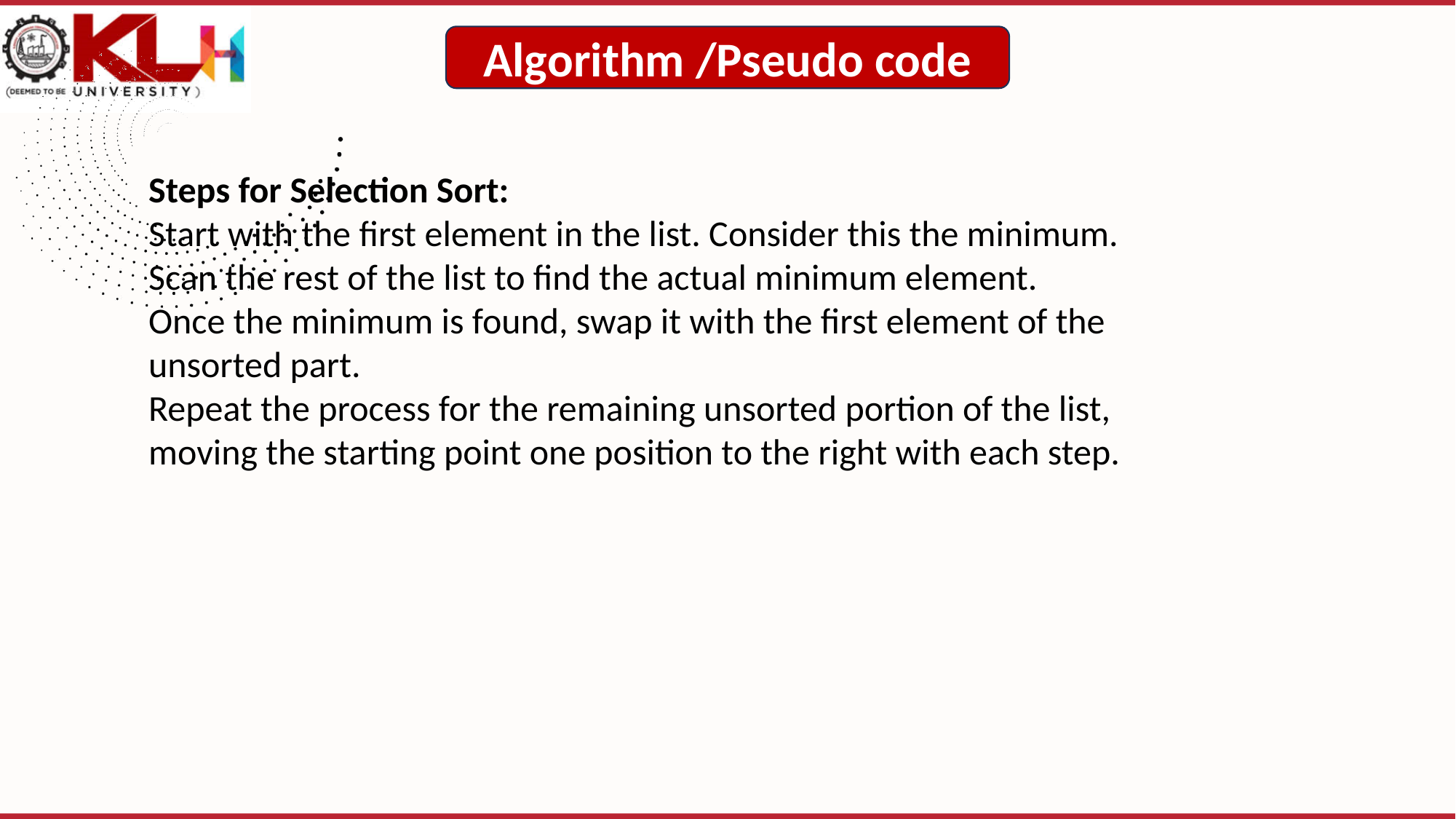

Algorithm /Pseudo code

Steps for Selection Sort:
Start with the first element in the list. Consider this the minimum.
Scan the rest of the list to find the actual minimum element.
Once the minimum is found, swap it with the first element of the unsorted part.
Repeat the process for the remaining unsorted portion of the list, moving the starting point one position to the right with each step.